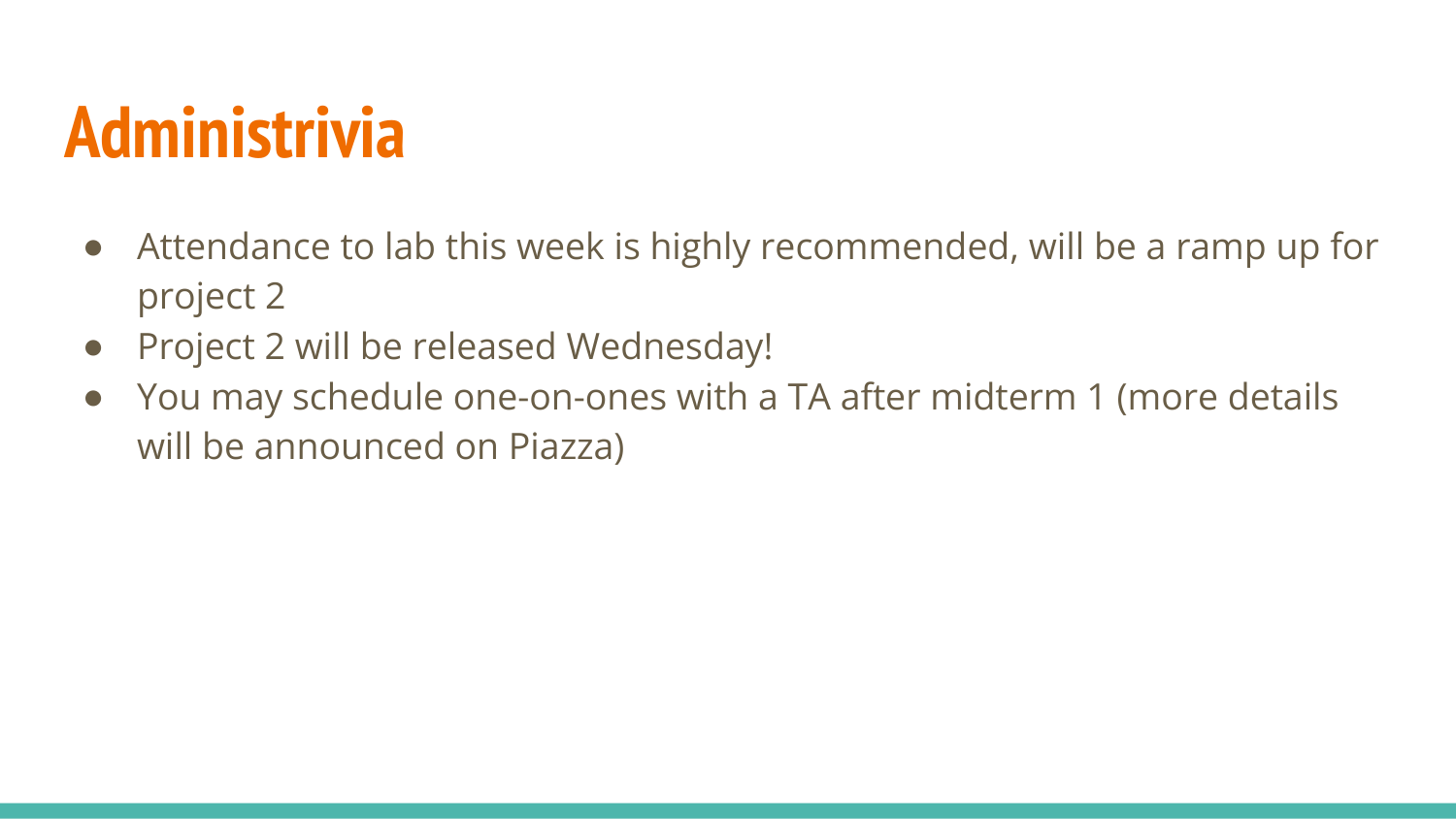

# Administrivia
Attendance to lab this week is highly recommended, will be a ramp up for project 2
Project 2 will be released Wednesday!
You may schedule one-on-ones with a TA after midterm 1 (more details will be announced on Piazza)